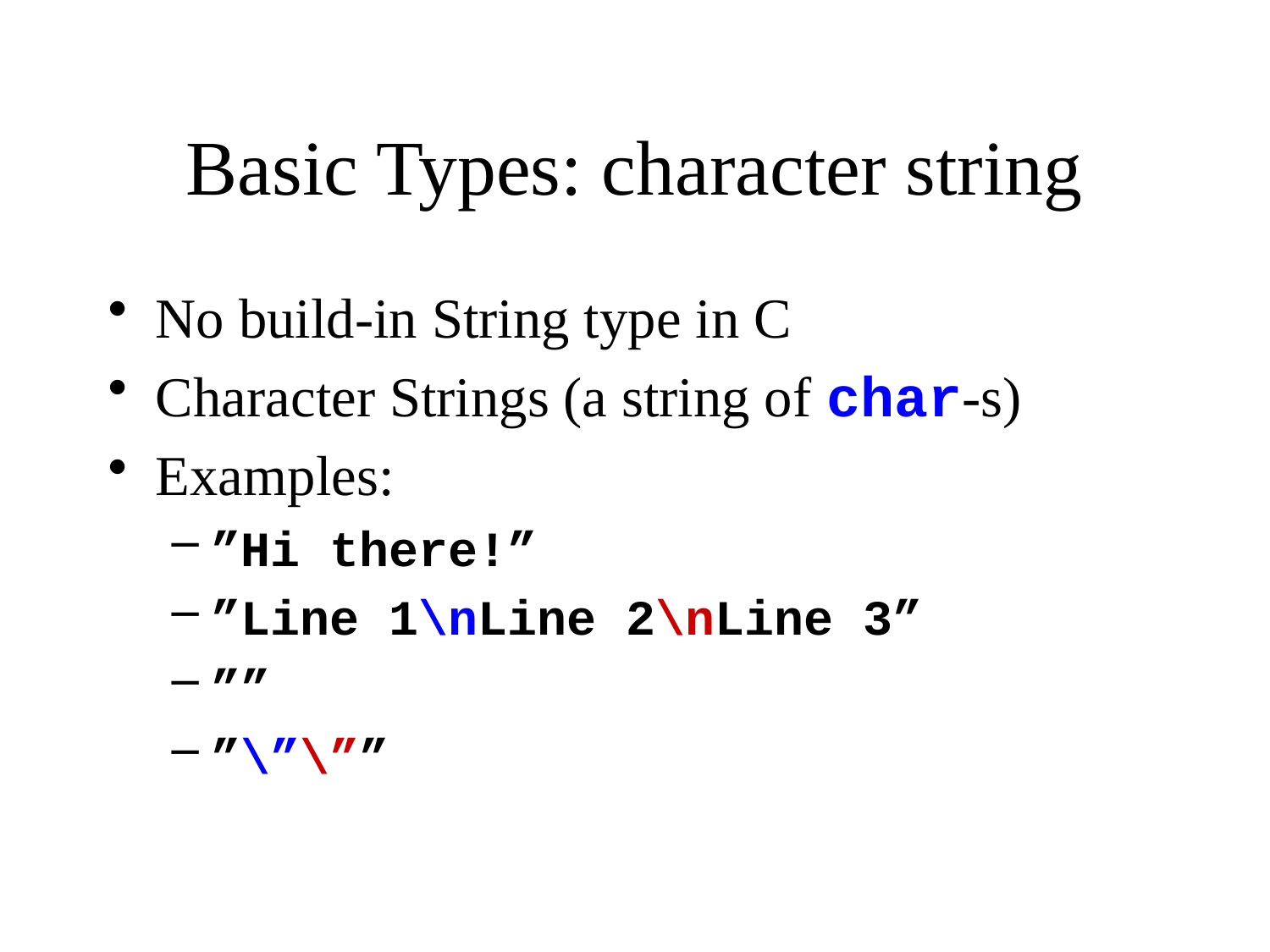

# Basic Types: character string
No build-in String type in C
Character Strings (a string of char-s)
Examples:
”Hi there!”
”Line 1\nLine 2\nLine 3”
””
”\”\””